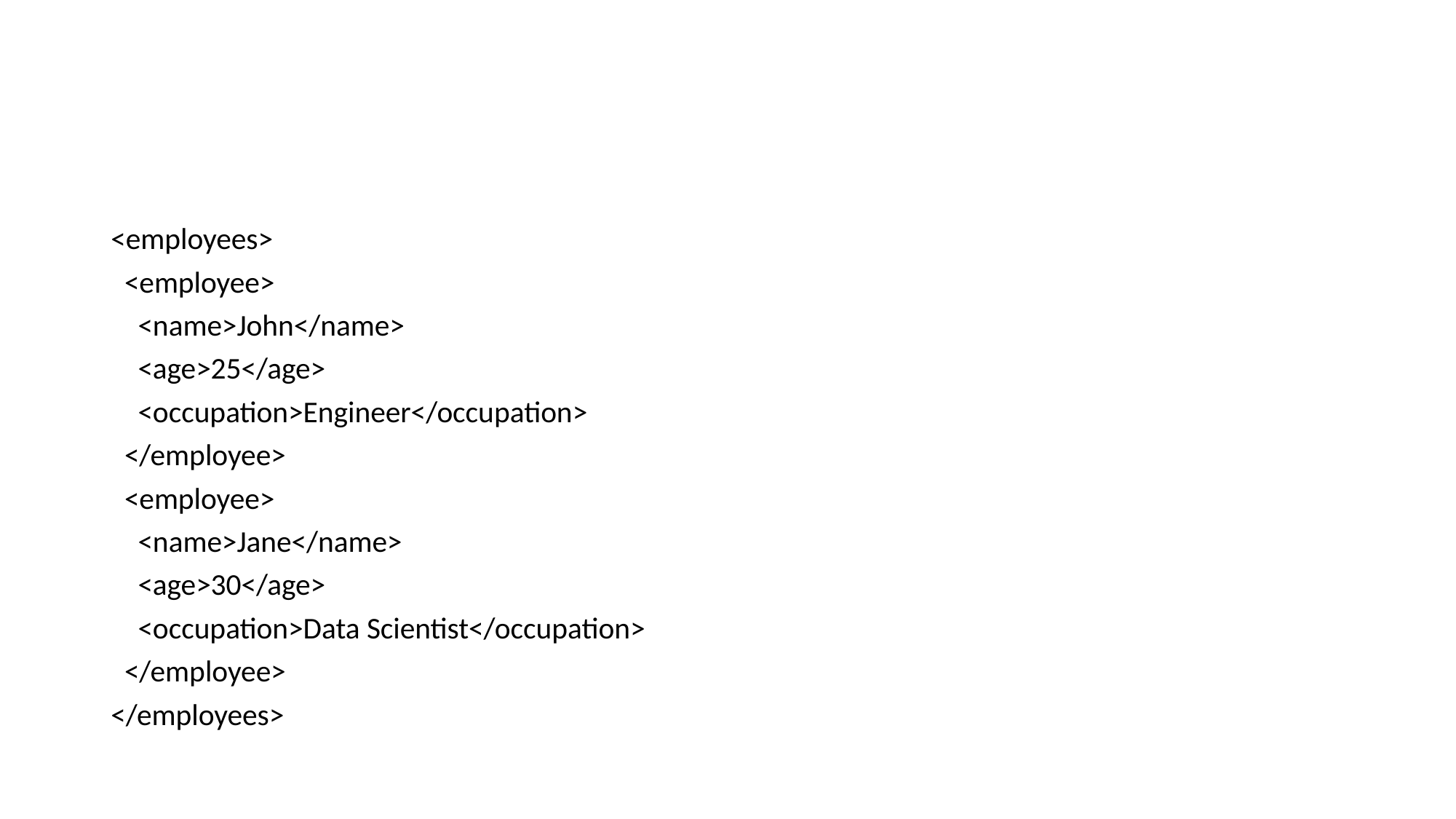

#
<employees>
  <employee>
    <name>John</name>
    <age>25</age>
    <occupation>Engineer</occupation>
  </employee>
  <employee>
    <name>Jane</name>
    <age>30</age>
    <occupation>Data Scientist</occupation>
  </employee>
</employees>